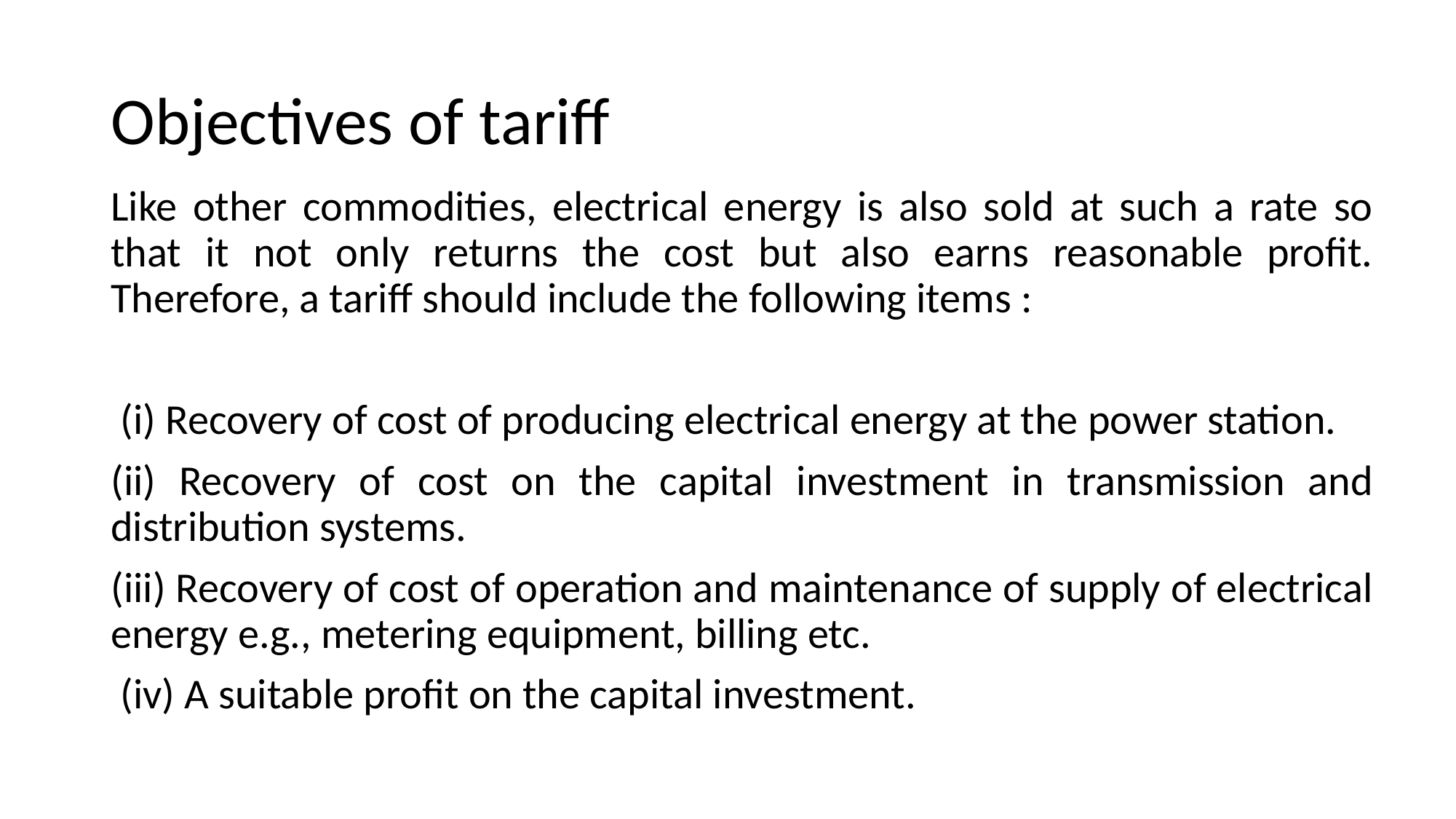

# Objectives of tariff
Like other commodities, electrical energy is also sold at such a rate so that it not only returns the cost but also earns reasonable profit. Therefore, a tariff should include the following items :

 (i) Recovery of cost of producing electrical energy at the power station.
(ii) Recovery of cost on the capital investment in transmission and distribution systems.
(iii) Recovery of cost of operation and maintenance of supply of electrical energy e.g., metering equipment, billing etc.
 (iv) A suitable profit on the capital investment.